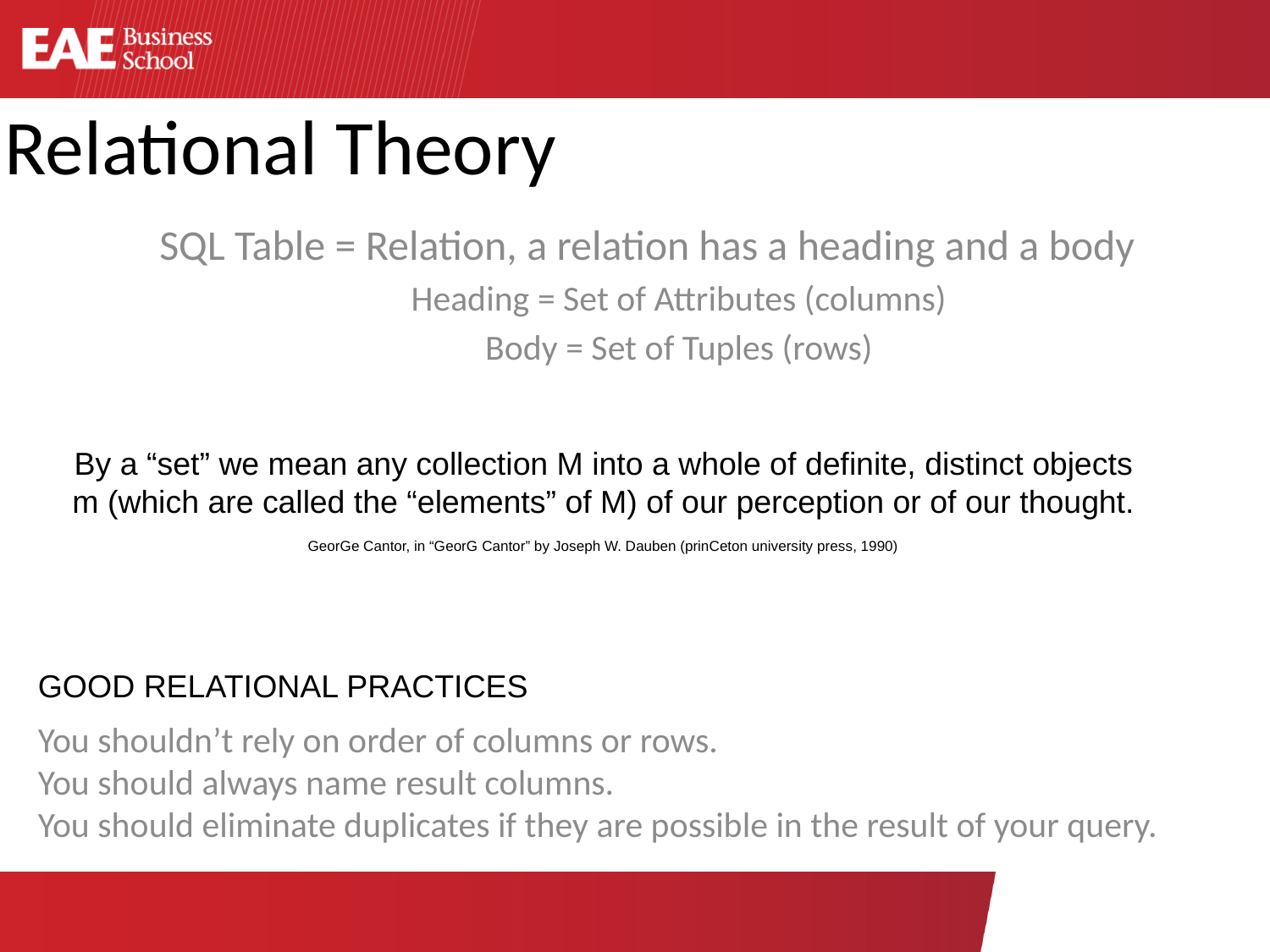

Relational Theory
SQL Table = Relation, a relation has a heading and a body
Heading = Set of Attributes (columns)
Body = Set of Tuples (rows)

By a “set” we mean any collection M into a whole of definite, distinct objects m (which are called the “elements” of M) of our perception or of our thought.

GeorGe Cantor, in “GeorG Cantor” by Joseph W. Dauben (prinCeton university press, 1990)

GOOD RELATIONAL PRACTICES
You shouldn’t rely on order of columns or rows.
You should always name result columns.
You should eliminate duplicates if they are possible in the result of your query.